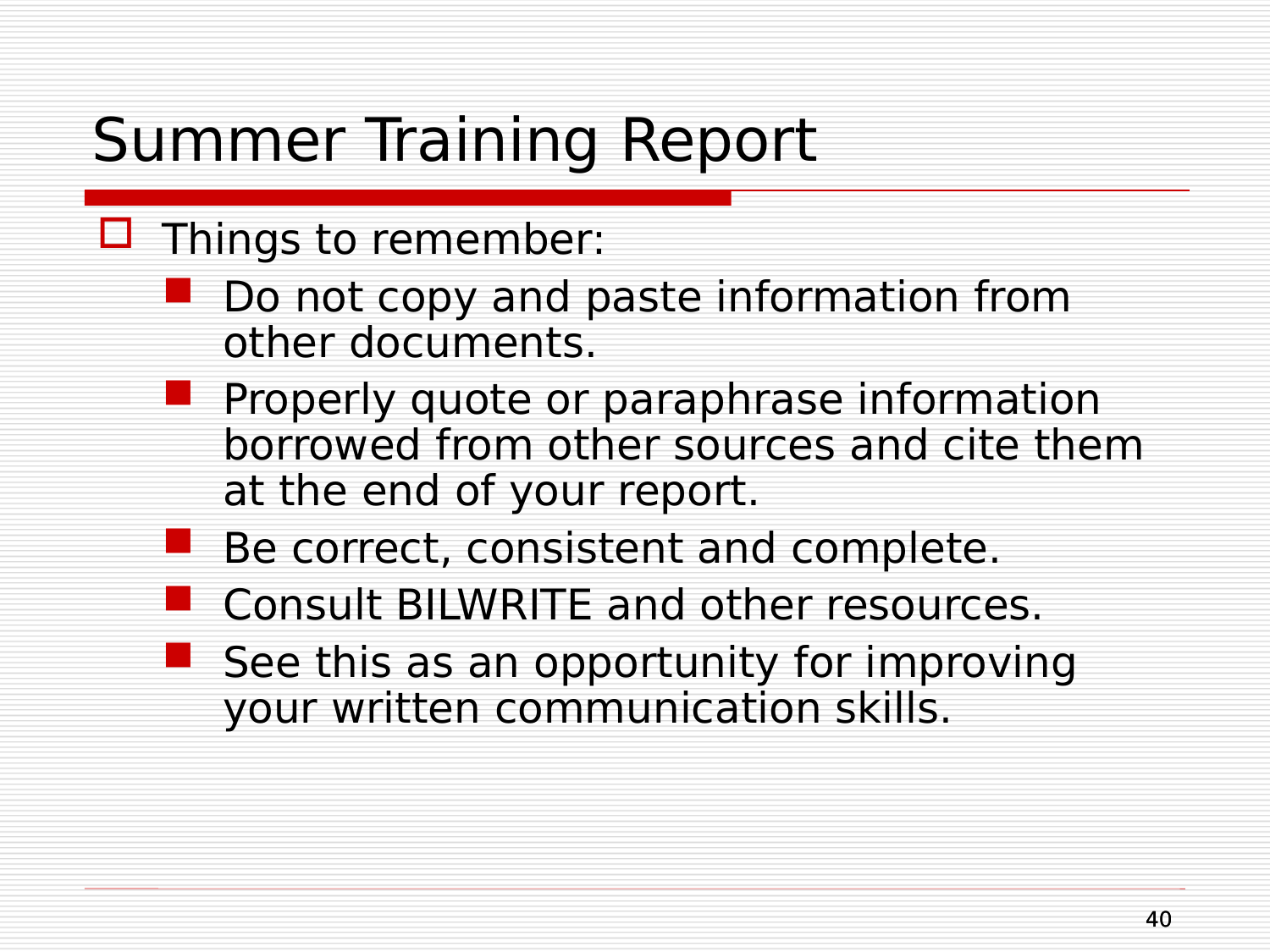

Summer Training Report
Things to remember:
Do not copy and paste information from other documents.
Properly quote or paraphrase information borrowed from other sources and cite them at the end of your report.
Be correct, consistent and complete.
Consult BILWRITE and other resources.
See this as an opportunity for improving your written communication skills.
40
40